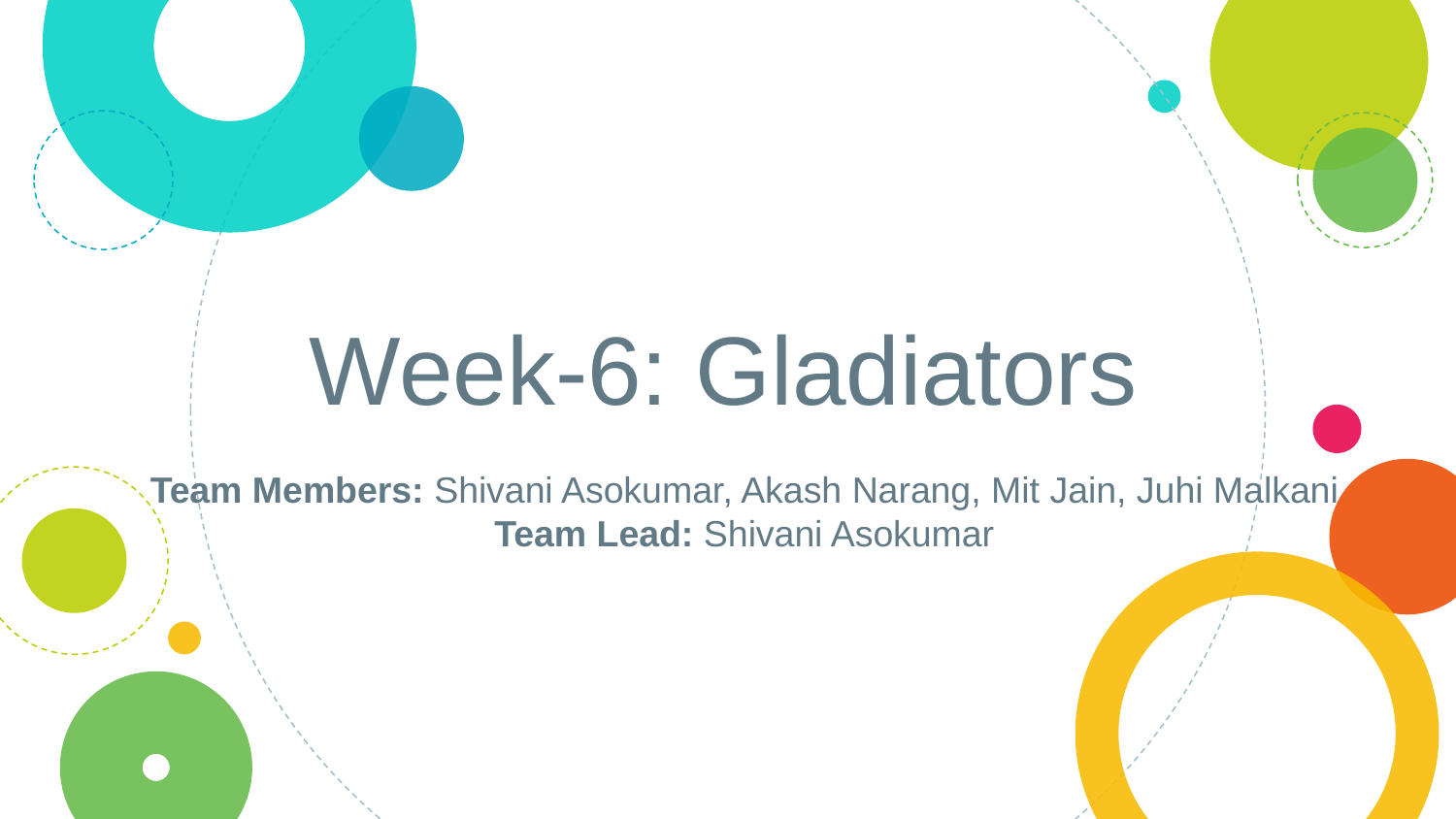

# Week-6: Gladiators
Team Members: Shivani Asokumar, Akash Narang, Mit Jain, Juhi Malkani
Team Lead: Shivani Asokumar